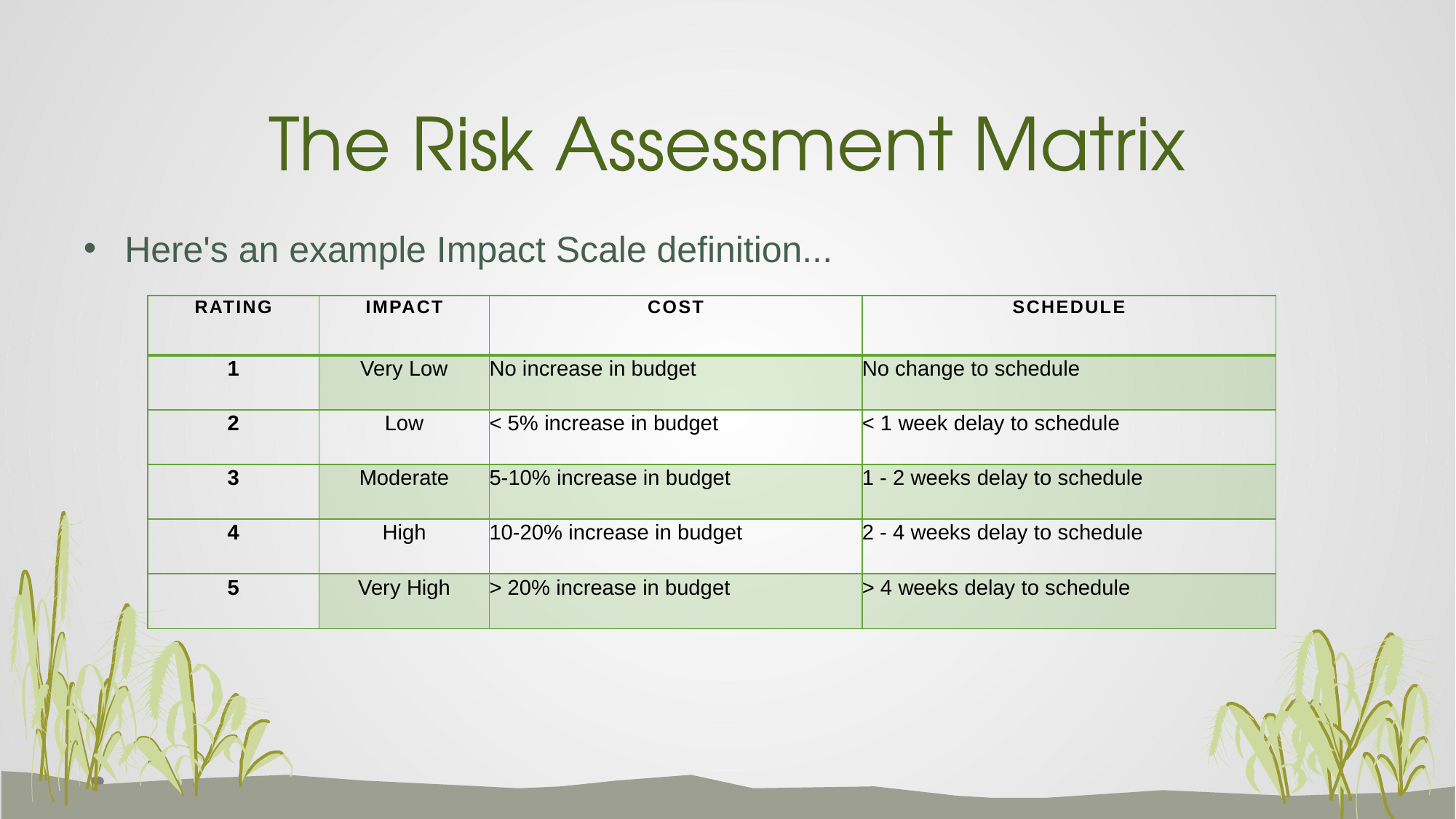

# The Risk Assessment Matrix
Here's an example Impact Scale definition...

| RATING | IMPACT | COST | SCHEDULE |
| --- | --- | --- | --- |
| 1 | Very Low | No increase in budget | No change to schedule |
| 2 | Low | < 5% increase in budget | < 1 week delay to schedule |
| 3 | Moderate | 5-10% increase in budget | 1 - 2 weeks delay to schedule |
| 4 | High | 10-20% increase in budget | 2 - 4 weeks delay to schedule |
| 5 | Very High | > 20% increase in budget | > 4 weeks delay to schedule |